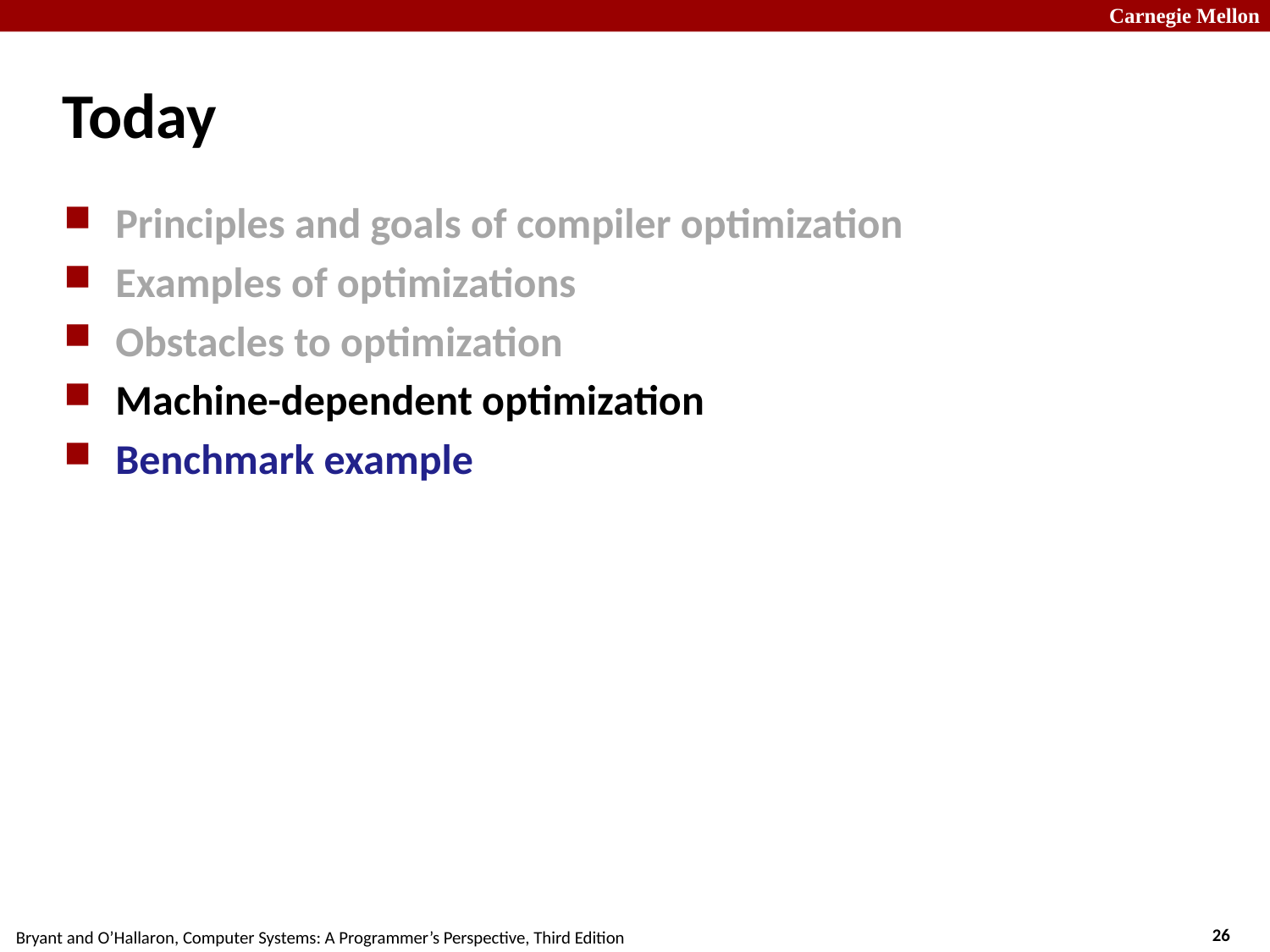

# Today
Principles and goals of compiler optimization
Examples of optimizations
Obstacles to optimization
Machine-dependent optimization
Benchmark example